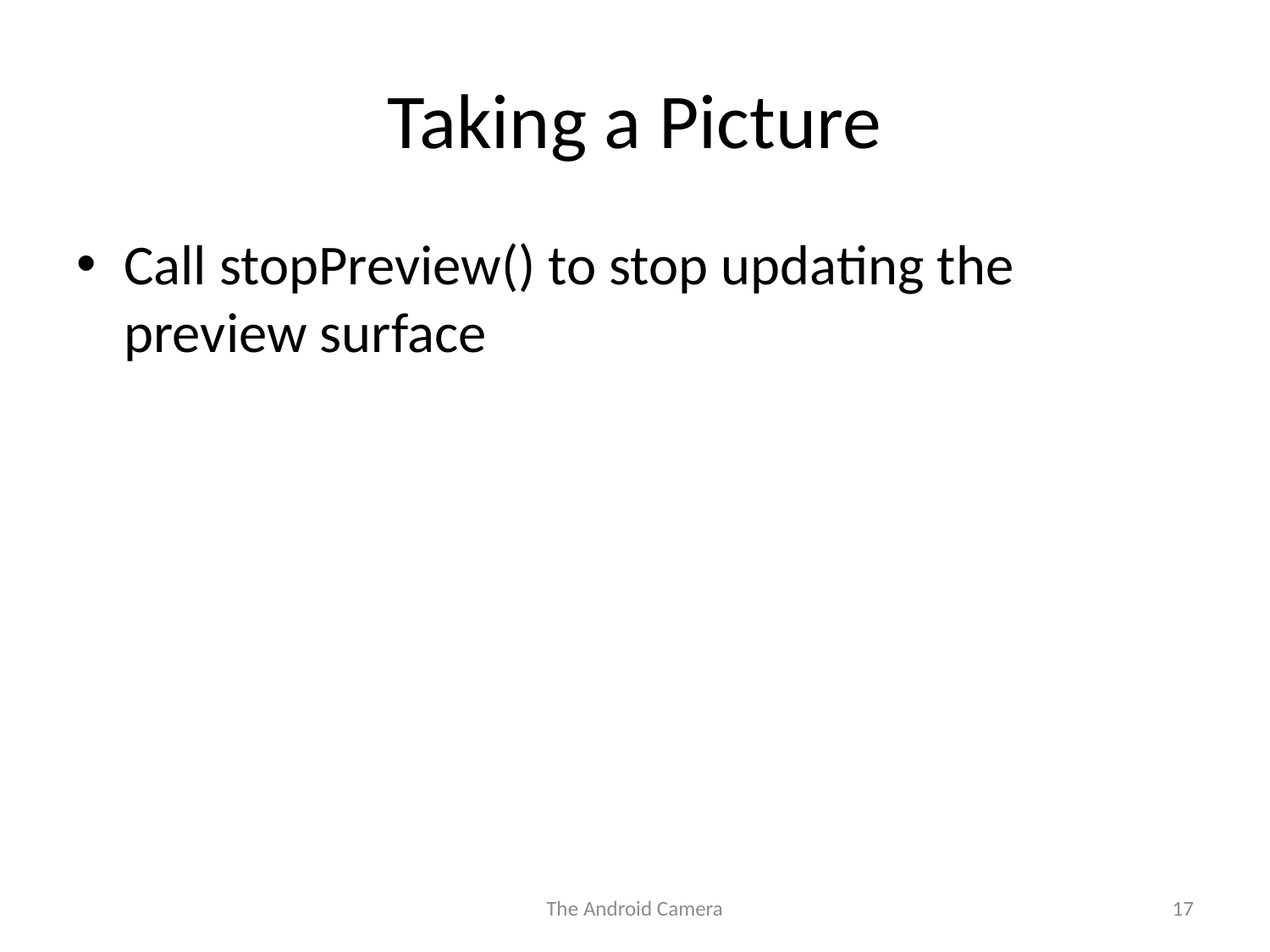

# Taking a Picture
Call stopPreview() to stop updating the preview surface
The Android Camera
17